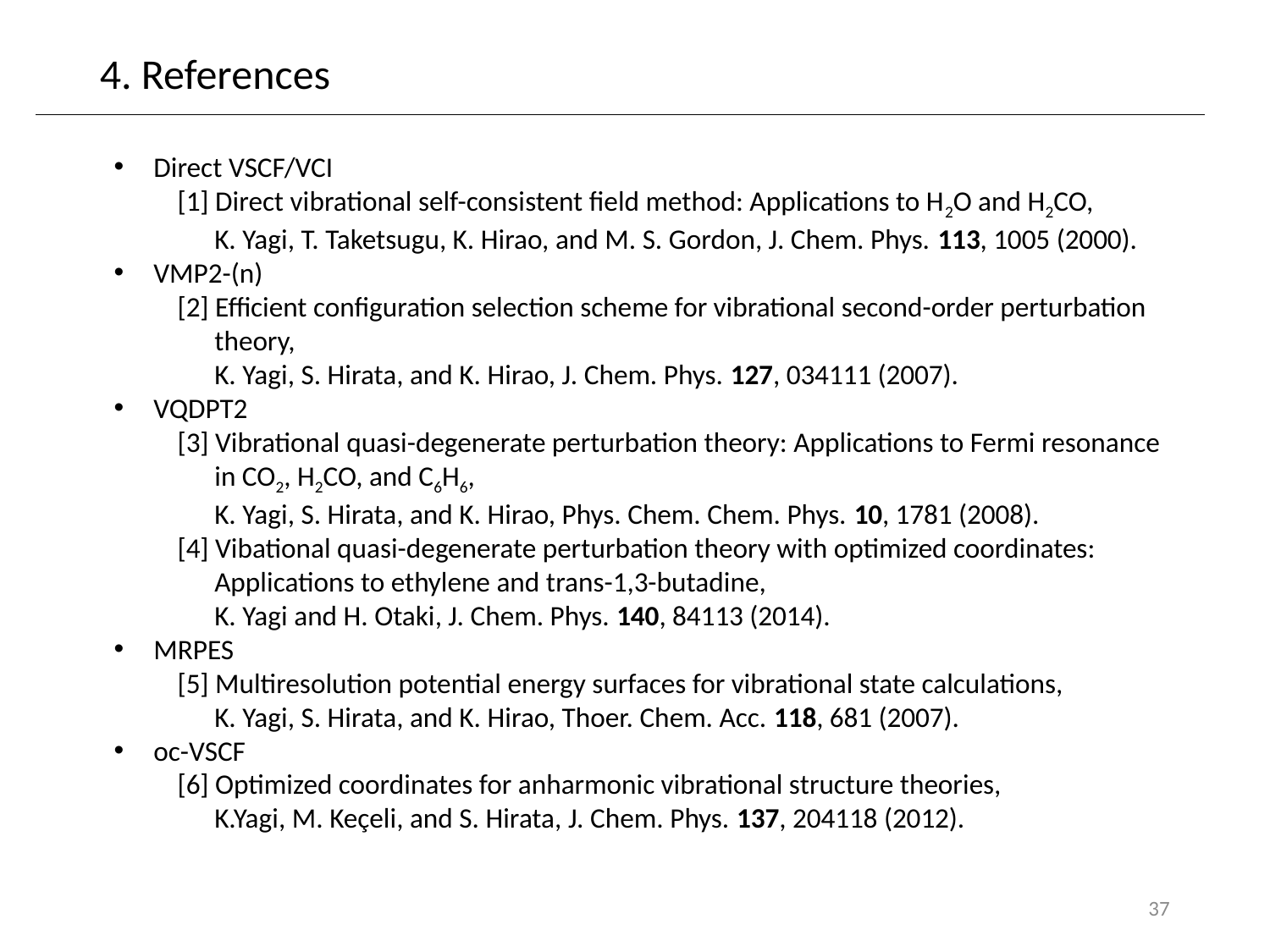

4. References
Direct VSCF/VCI
[1] Direct vibrational self-consistent field method: Applications to H2O and H2CO,
K. Yagi, T. Taketsugu, K. Hirao, and M. S. Gordon, J. Chem. Phys. 113, 1005 (2000).
VMP2-(n)
[2] Efficient configuration selection scheme for vibrational second-order perturbation theory,
K. Yagi, S. Hirata, and K. Hirao, J. Chem. Phys. 127, 034111 (2007).
VQDPT2
[3] Vibrational quasi-degenerate perturbation theory: Applications to Fermi resonance in CO2, H2CO, and C6H6,
K. Yagi, S. Hirata, and K. Hirao, Phys. Chem. Chem. Phys. 10, 1781 (2008).
[4] Vibational quasi-degenerate perturbation theory with optimized coordinates: Applications to ethylene and trans-1,3-butadine,
K. Yagi and H. Otaki, J. Chem. Phys. 140, 84113 (2014).
MRPES
[5] Multiresolution potential energy surfaces for vibrational state calculations,
K. Yagi, S. Hirata, and K. Hirao, Thoer. Chem. Acc. 118, 681 (2007).
oc-VSCF
[6] Optimized coordinates for anharmonic vibrational structure theories,
K.Yagi, M. Keçeli, and S. Hirata, J. Chem. Phys. 137, 204118 (2012).

37